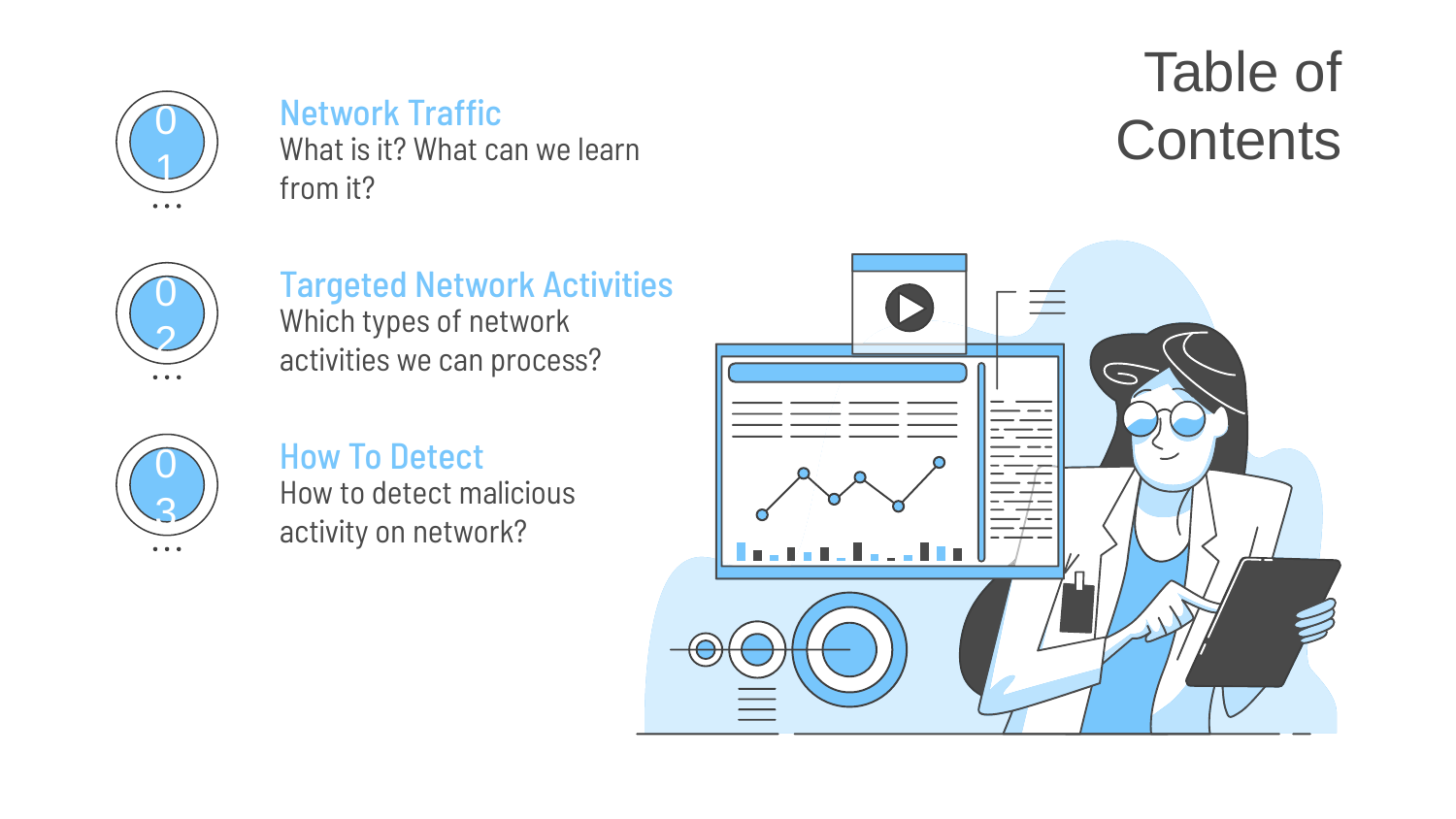

# Table of Contents
Network Traffic

What is it? What can we learn from it?
01
Targeted Network Activities

Which types of network activities we can process?
02
How To Detect

How to detect malicious activity on network?
03

4